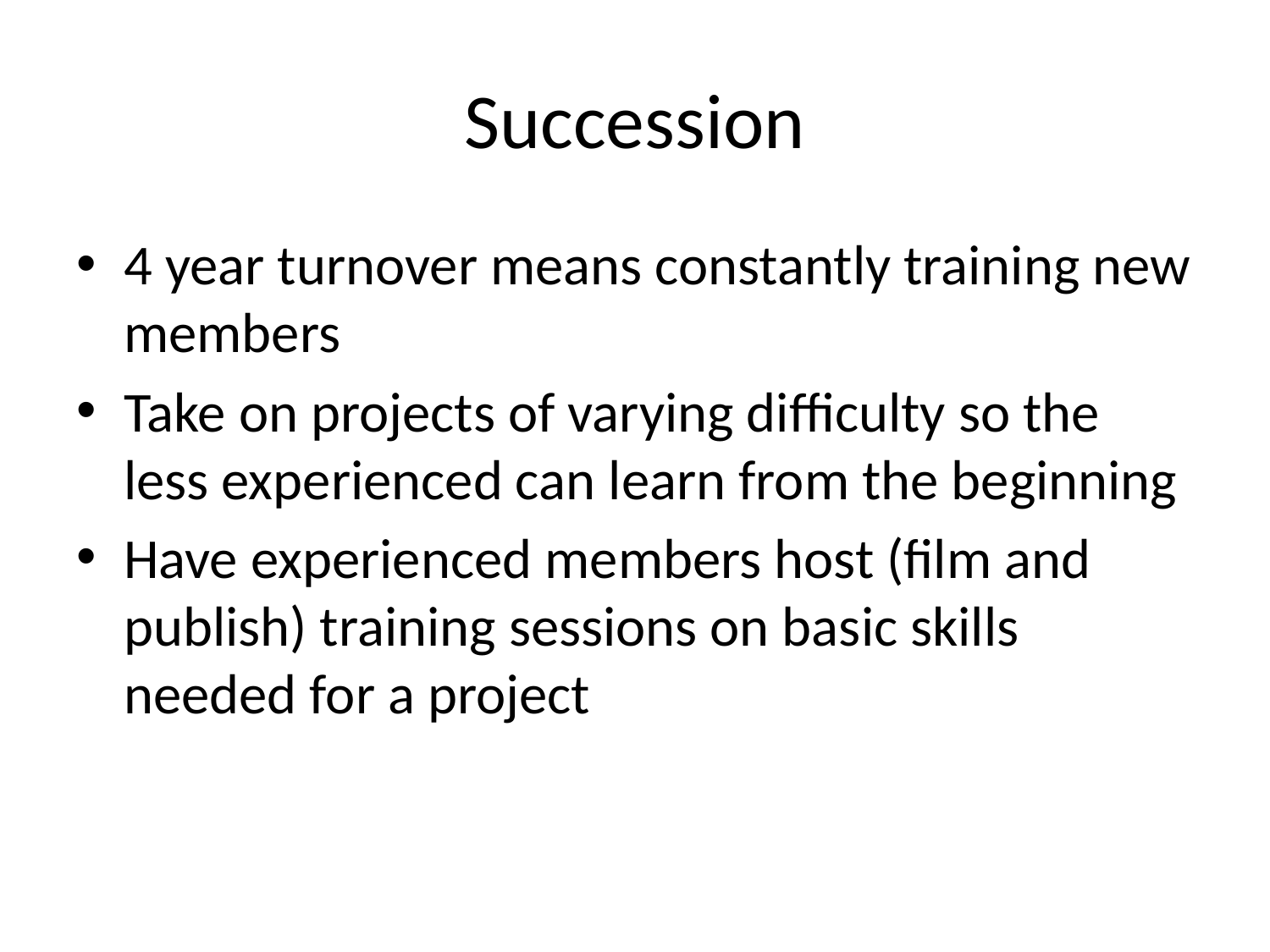

# Succession
4 year turnover means constantly training new members
Take on projects of varying difficulty so the less experienced can learn from the beginning
Have experienced members host (film and publish) training sessions on basic skills needed for a project